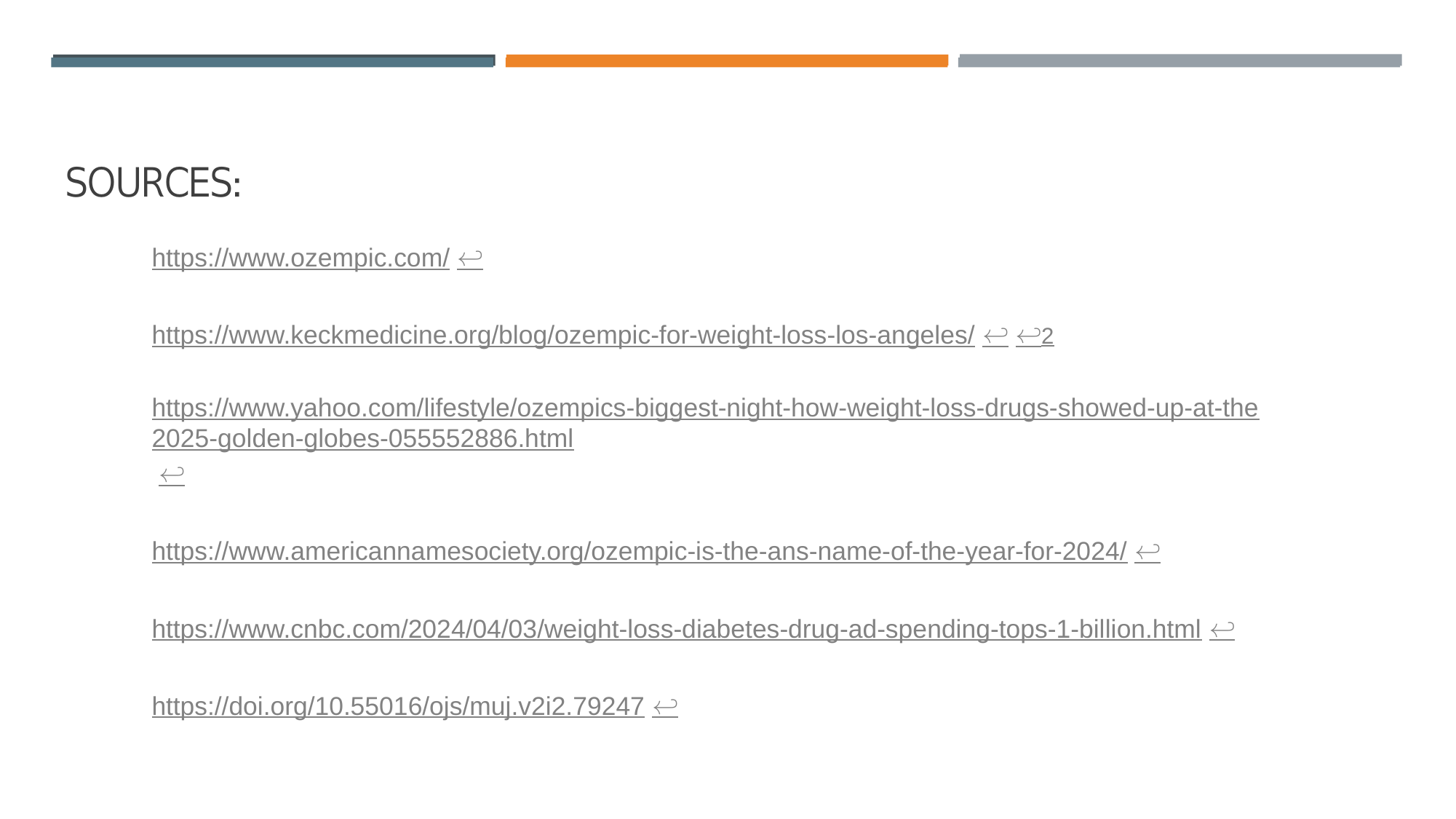

# SOURCES:
https://www.ozempic.com/ ↩

https://www.keckmedicine.org/blog/ozempic-for-weight-loss-los-angeles/ ↩ ↩2

https://www.yahoo.com/lifestyle/ozempics-biggest-night-how-weight-loss-drugs-showed-up-at-the2025-golden-globes-055552886.html ↩

https://www.americannamesociety.org/ozempic-is-the-ans-name-of-the-year-for-2024/ ↩

https://www.cnbc.com/2024/04/03/weight-loss-diabetes-drug-ad-spending-tops-1-billion.html ↩

https://doi.org/10.55016/ojs/muj.v2i2.79247 ↩